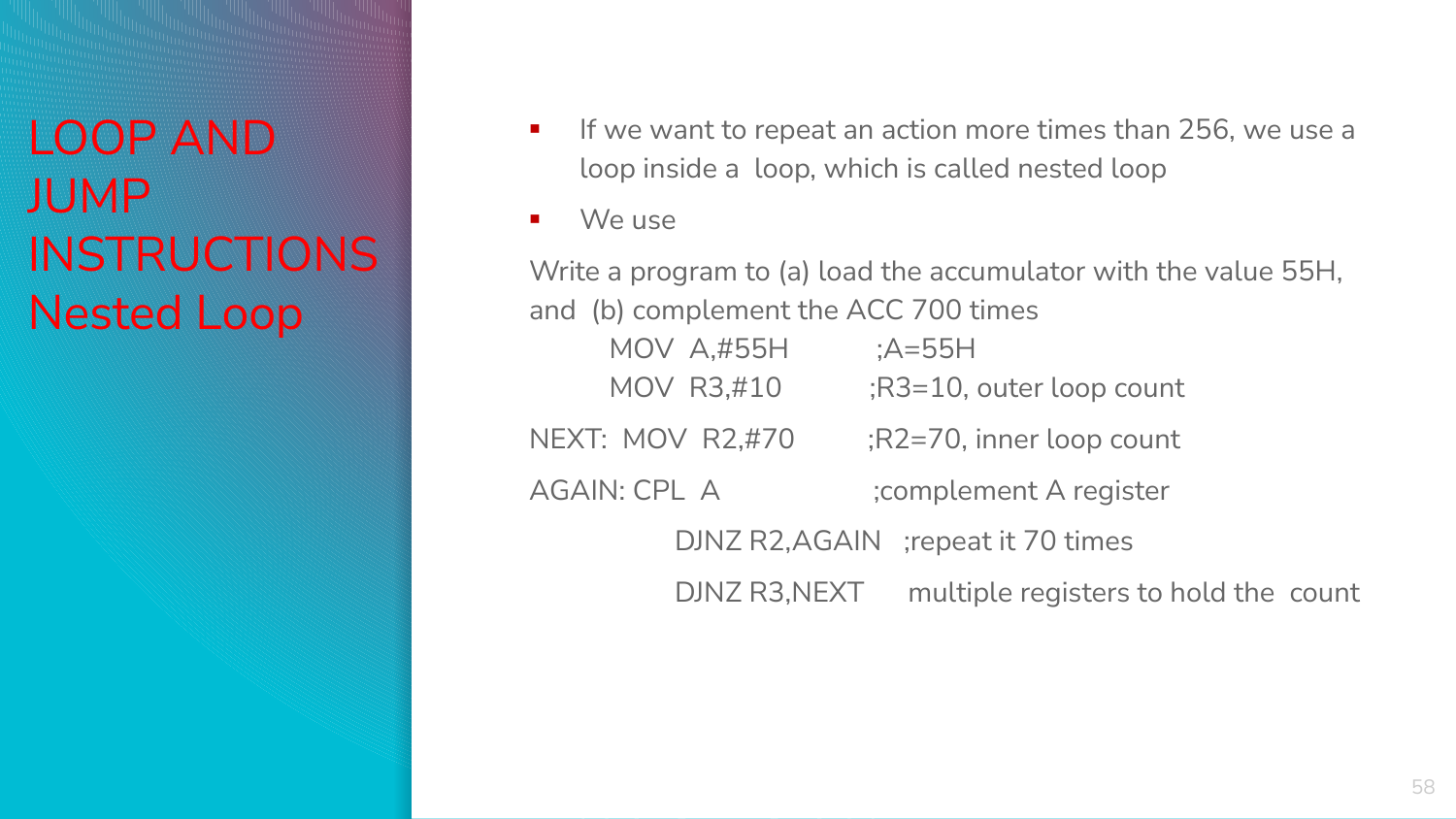

# LOOP AND JUMP INSTRUCTIONS Nested Loop
If we want to repeat an action more times than 256, we use a loop inside a  loop, which is called nested loop
We use
Write a program to (a) load the accumulator with the value 55H, and  (b) complement the ACC 700 times
 MOV  A,#55H            ;A=55H
 MOV  R3,#10            ;R3=10, outer loop count
NEXT:  MOV  R2,#70          ;R2=70, inner loop count
AGAIN: CPL  A                     ;complement A register
	DJNZ R2,AGAIN   ;repeat it 70 times
	DJNZ R3,NEXT      multiple registers to hold the  count
58